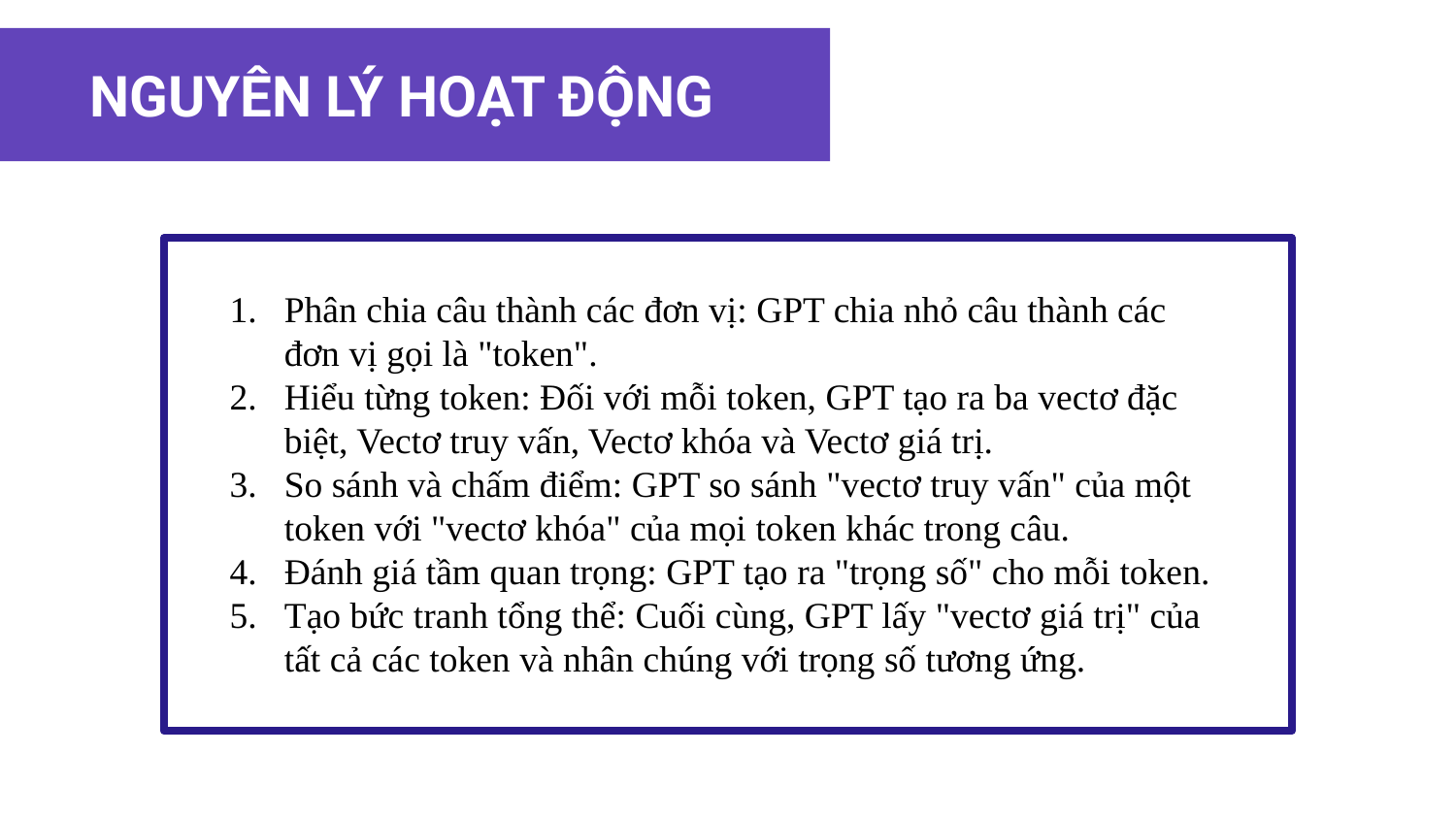

NGUYÊN LÝ HOẠT ĐỘNG

Phân chia câu thành các đơn vị: GPT chia nhỏ câu thành các đơn vị gọi là "token".
Hiểu từng token: Đối với mỗi token, GPT tạo ra ba vectơ đặc biệt, Vectơ truy vấn, Vectơ khóa và Vectơ giá trị.
So sánh và chấm điểm: GPT so sánh "vectơ truy vấn" của một token với "vectơ khóa" của mọi token khác trong câu.
Đánh giá tầm quan trọng: GPT tạo ra "trọng số" cho mỗi token.
Tạo bức tranh tổng thể: Cuối cùng, GPT lấy "vectơ giá trị" của tất cả các token và nhân chúng với trọng số tương ứng.